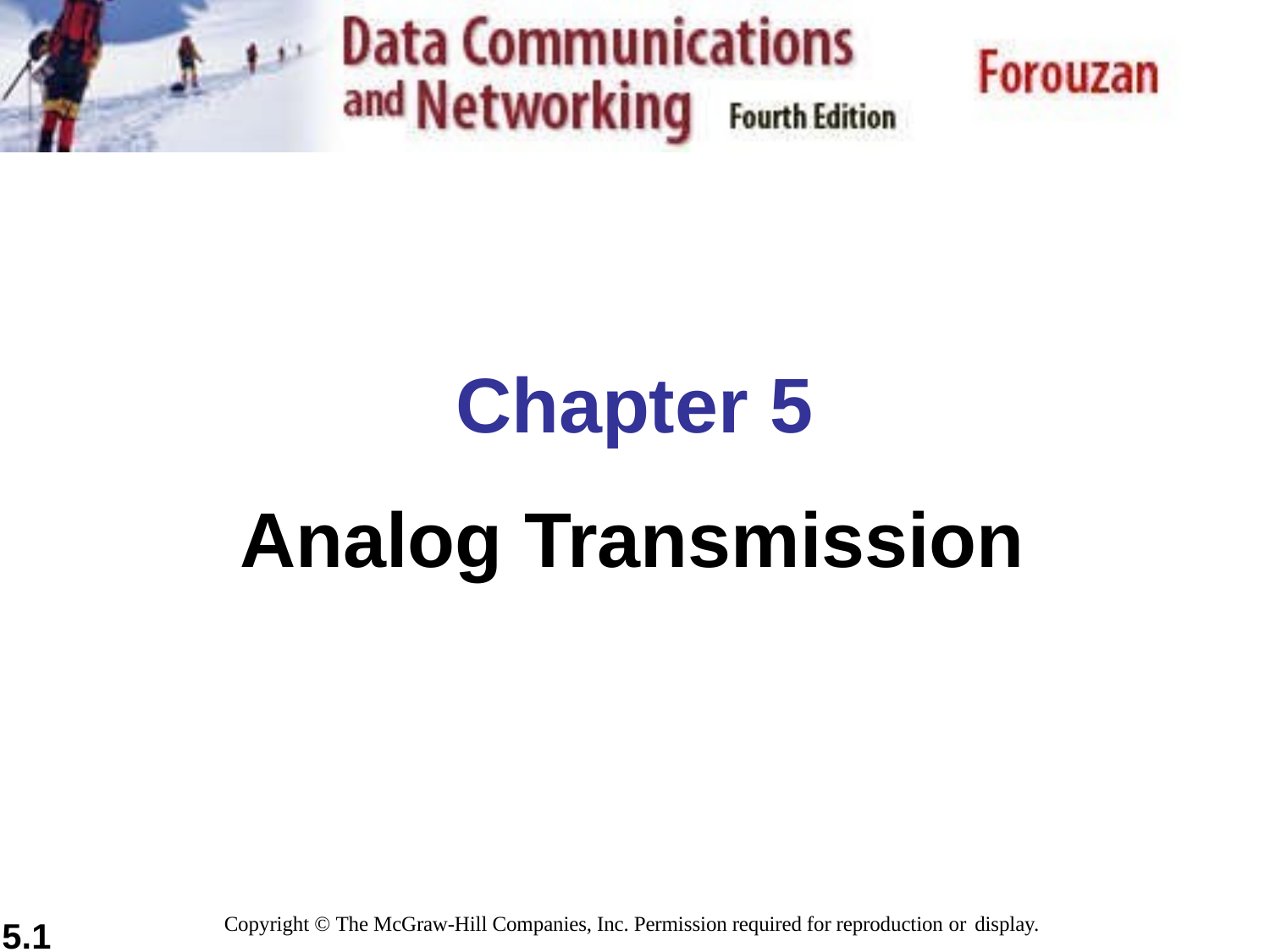

# Chapter 5  Analog Transmission
Copyright © The McGraw-Hill Companies, Inc. Permission required for reproduction or display.
5.1